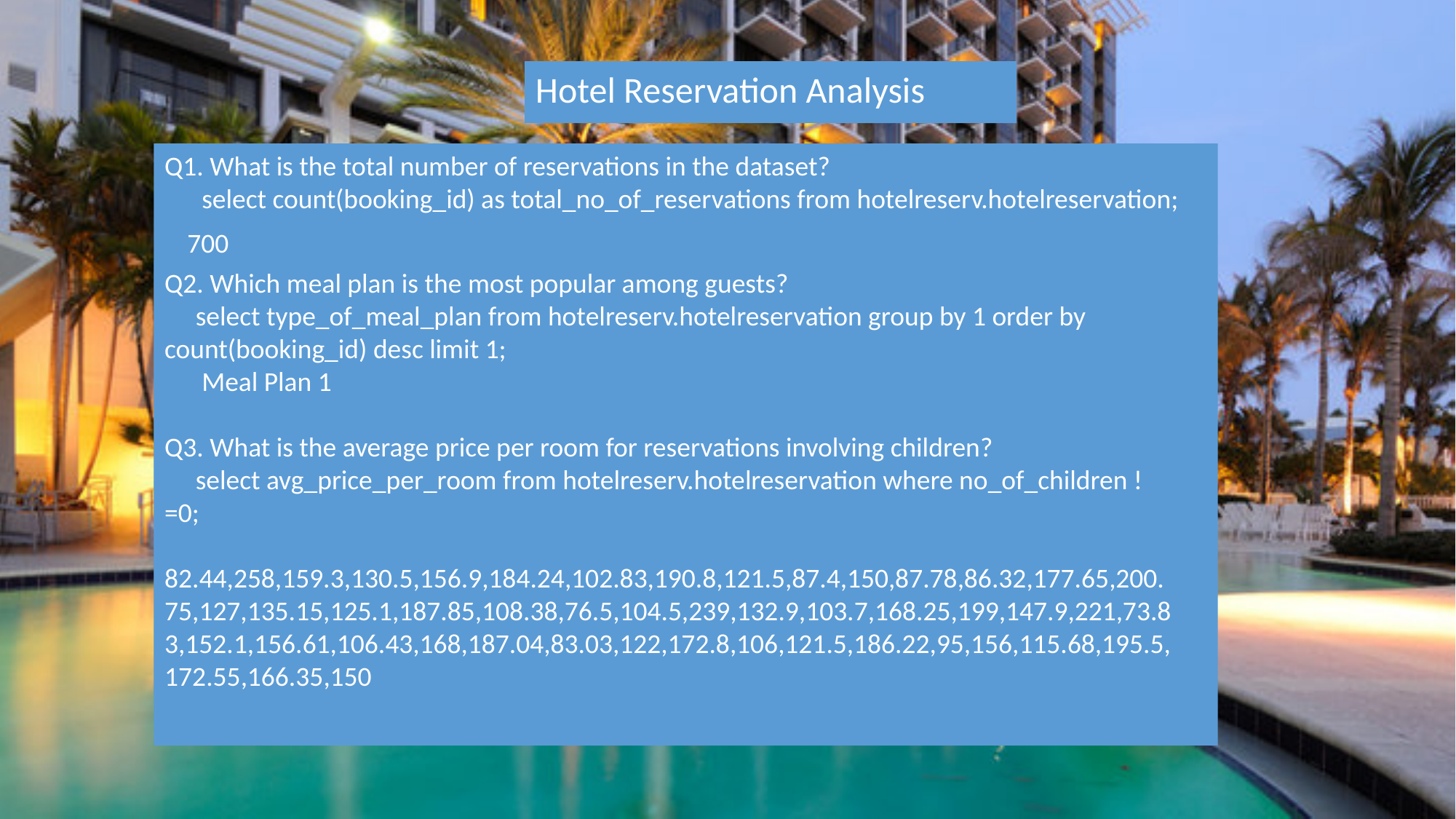

Hotel Reservation Analysis
Q1. What is the total number of reservations in the dataset?
      select count(booking_id) as total_no_of_reservations from hotelreserv.hotelreservation;
700
Q2. Which meal plan is the most popular among guests?
     select type_of_meal_plan from hotelreserv.hotelreservation group by 1 order by count(booking_id) desc limit 1;
      Meal Plan 1

Q3. What is the average price per room for reservations involving children?
     select avg_price_per_room from hotelreserv.hotelreservation where no_of_children !=0;
      82.44,258,159.3,130.5,156.9,184.24,102.83,190.8,121.5,87.4,150,87.78,86.32,177.65,200.75,127,135.15,125.1,187.85,108.38,76.5,104.5,239,132.9,103.7,168.25,199,147.9,221,73.83,152.1,156.61,106.43,168,187.04,83.03,122,172.8,106,121.5,186.22,95,156,115.68,195.5,172.55,166.35,150